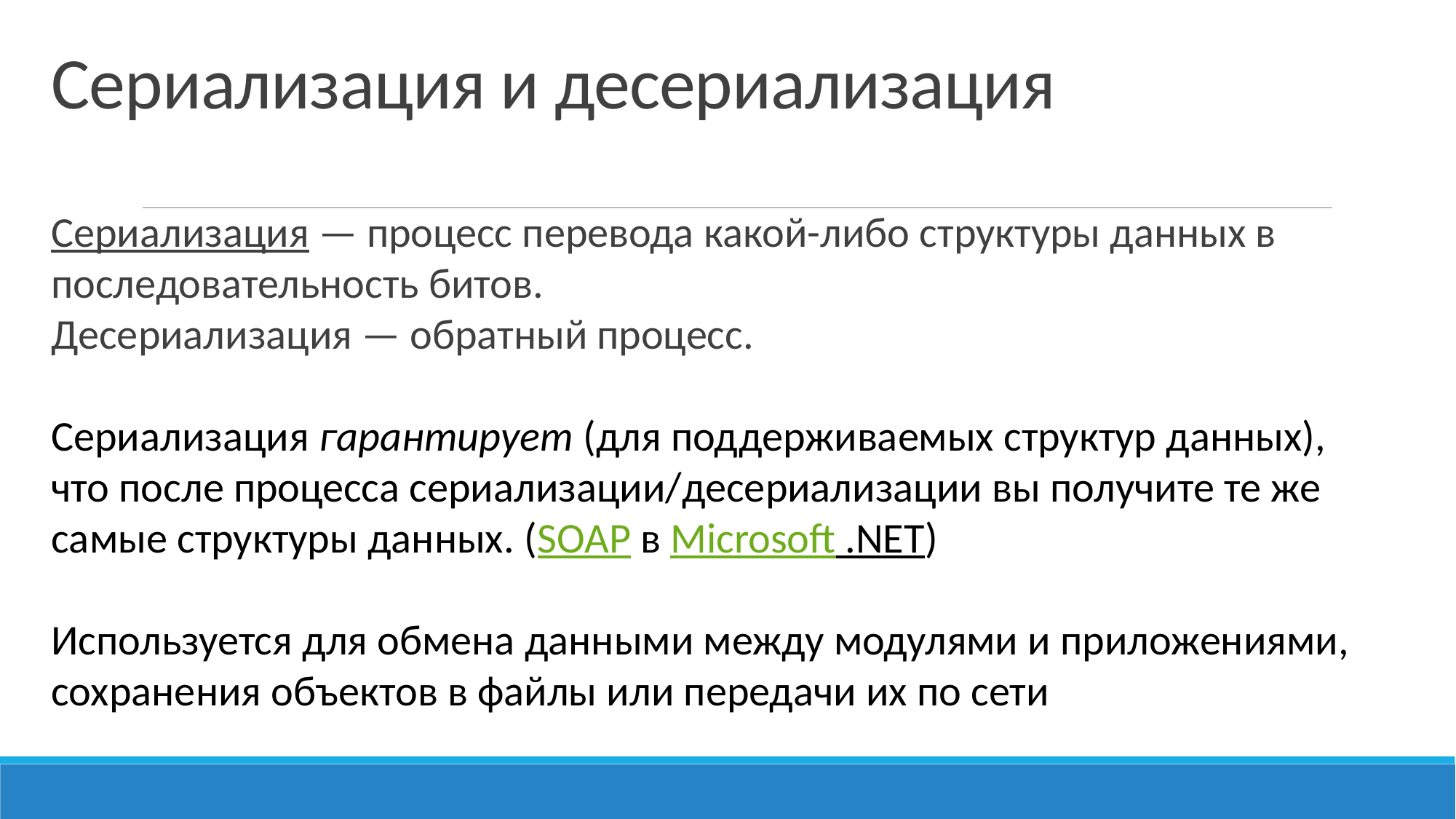

# Сериализация и десериализация
Сериализация — процесс перевода какой-либо структуры данных в последовательность битов.
Десериализация — обратный процесс.

Сериализация гарантирует (для поддерживаемых структур данных), что после процесса сериализации/десериализации вы получите те же самые структуры данных. (SOAP в Microsoft .NET)

Используется для обмена данными между модулями и приложениями, сохранения объектов в файлы или передачи их по сети